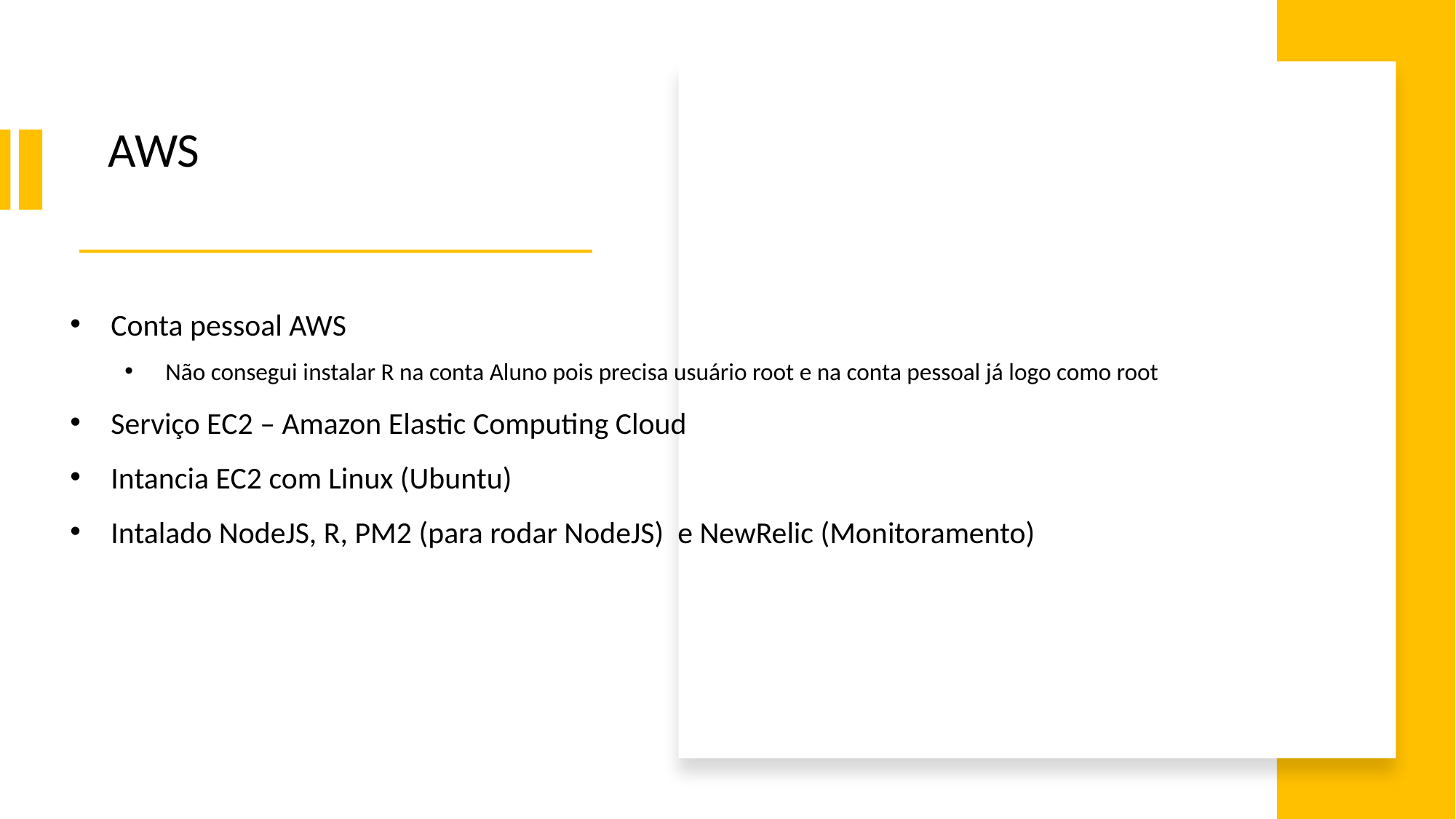

AWS

Conta pessoal AWS
Não consegui instalar R na conta Aluno pois precisa usuário root e na conta pessoal já logo como root
Serviço EC2 – Amazon Elastic Computing Cloud
Intancia EC2 com Linux (Ubuntu)
Intalado NodeJS, R, PM2 (para rodar NodeJS)  e NewRelic (Monitoramento)